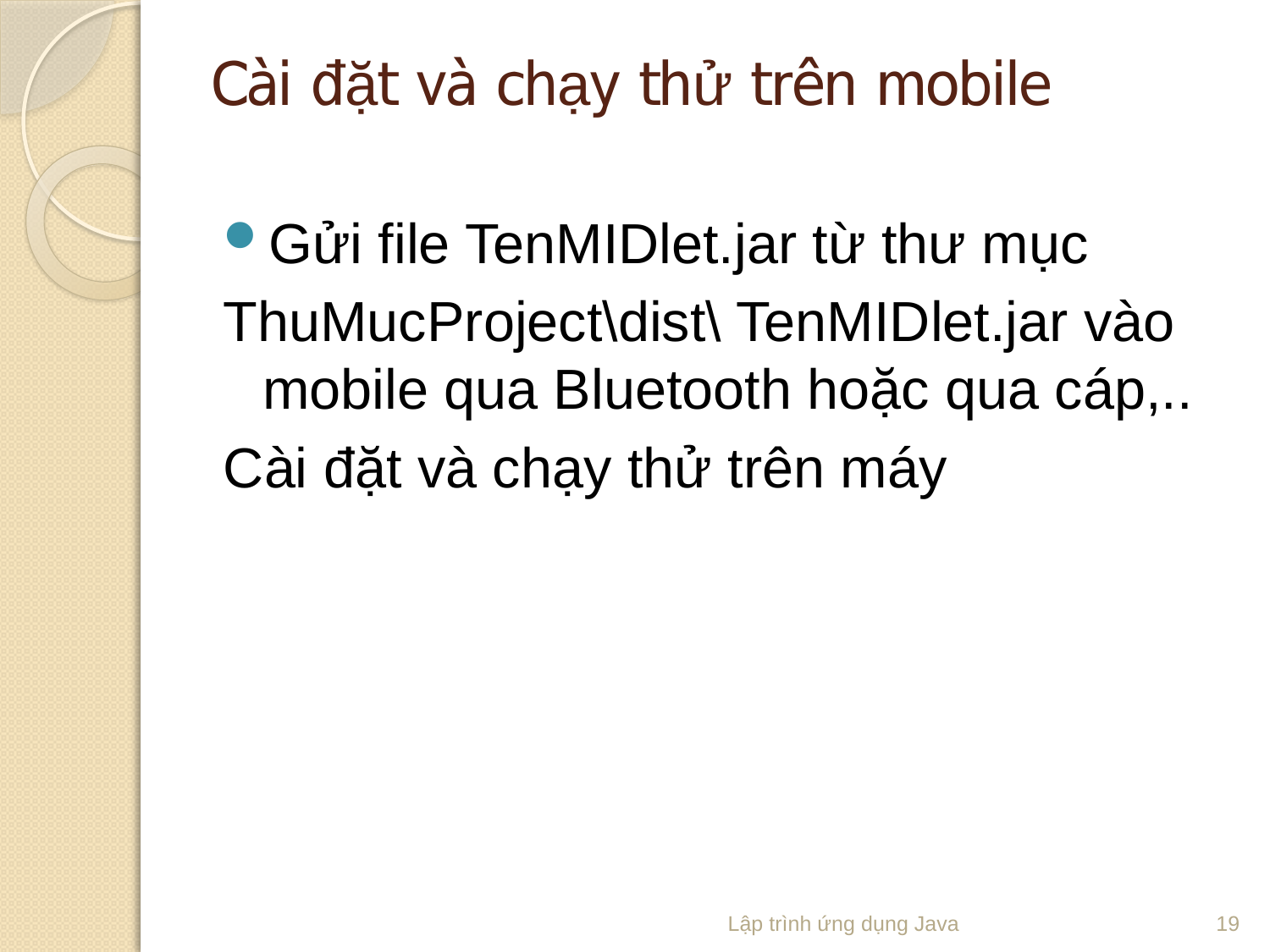

# Cài đặt và chạy thử trên mobile
Gửi file TenMIDlet.jar từ thư mục
ThuMucProject\dist\ TenMIDlet.jar vào mobile qua Bluetooth hoặc qua cáp,..
Cài đặt và chạy thử trên máy
Lập trình ứng dụng Java
19